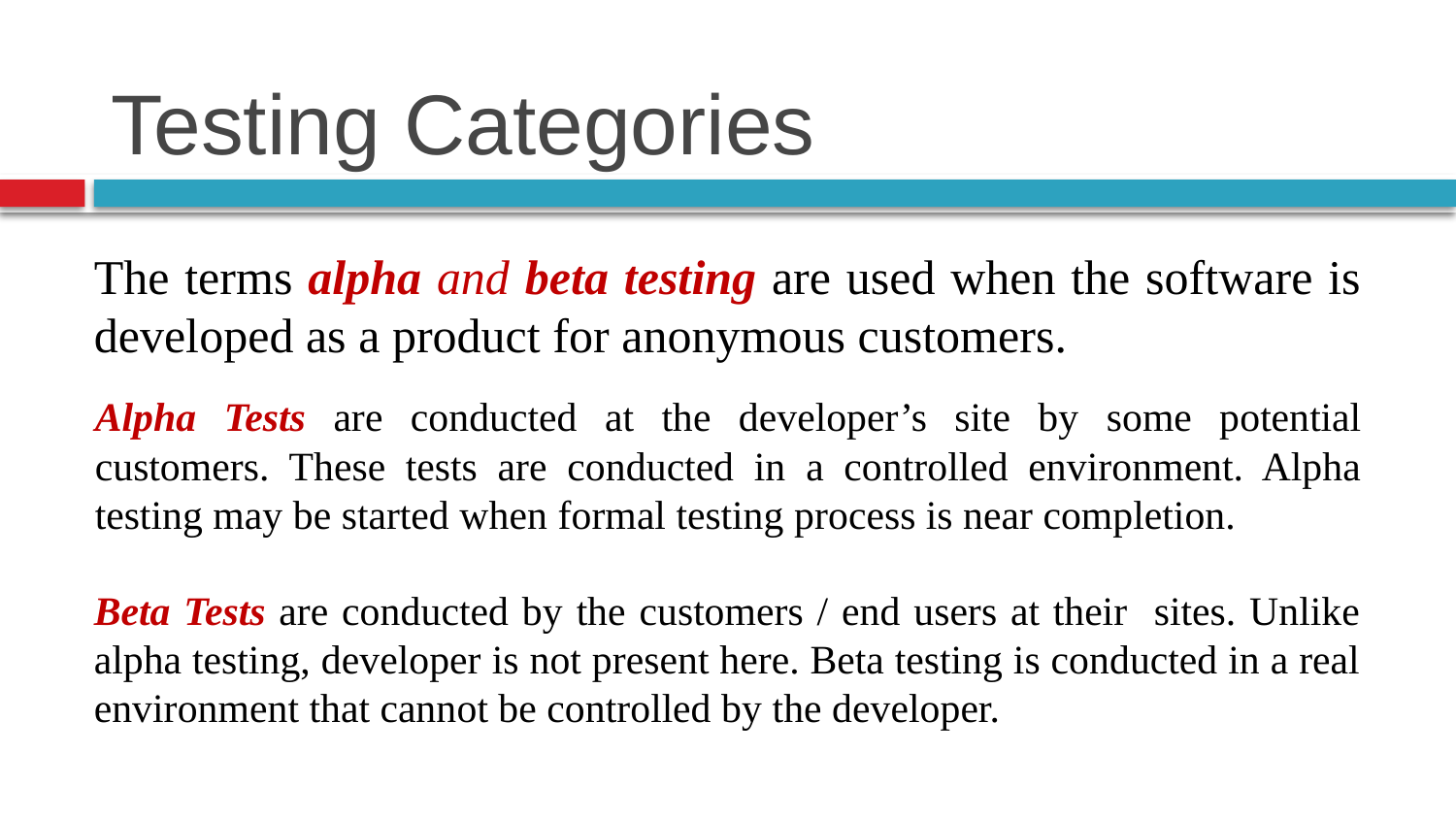

# Testing Categories
The terms alpha and beta testing are used when the software is developed as a product for anonymous customers.
Alpha Tests are conducted at the developer’s site by some potential customers. These tests are conducted in a controlled environment. Alpha testing may be started when formal testing process is near completion.
Beta Tests are conducted by the customers / end users at their  sites. Unlike alpha testing, developer is not present here. Beta testing is conducted in a real environment that cannot be controlled by the developer.